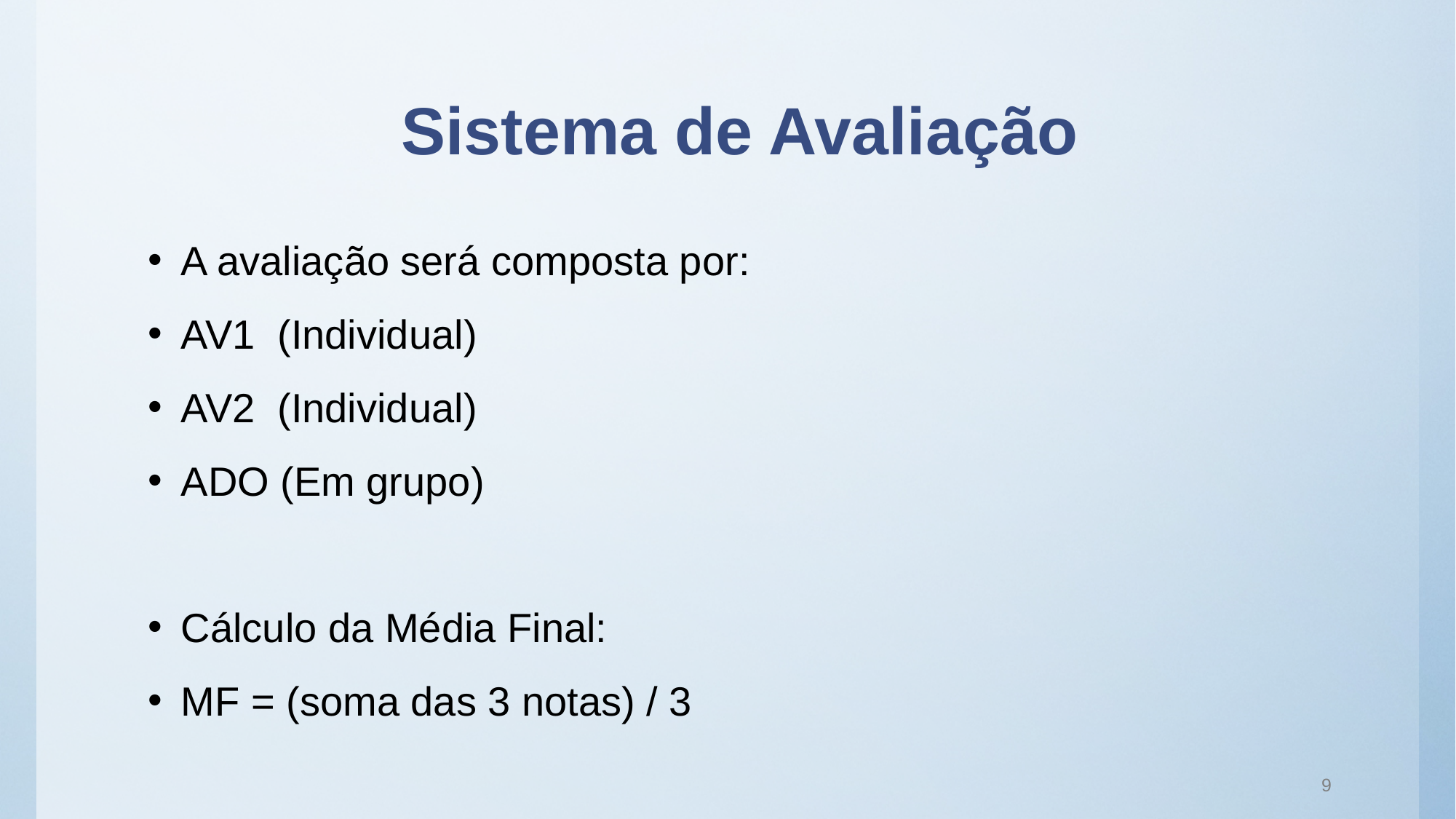

# Sistema de Avaliação
A avaliação será composta por:
AV1  (Individual)
AV2  (Individual)
ADO (Em grupo)

Cálculo da Média Final:
MF = (soma das 3 notas) / 3
9